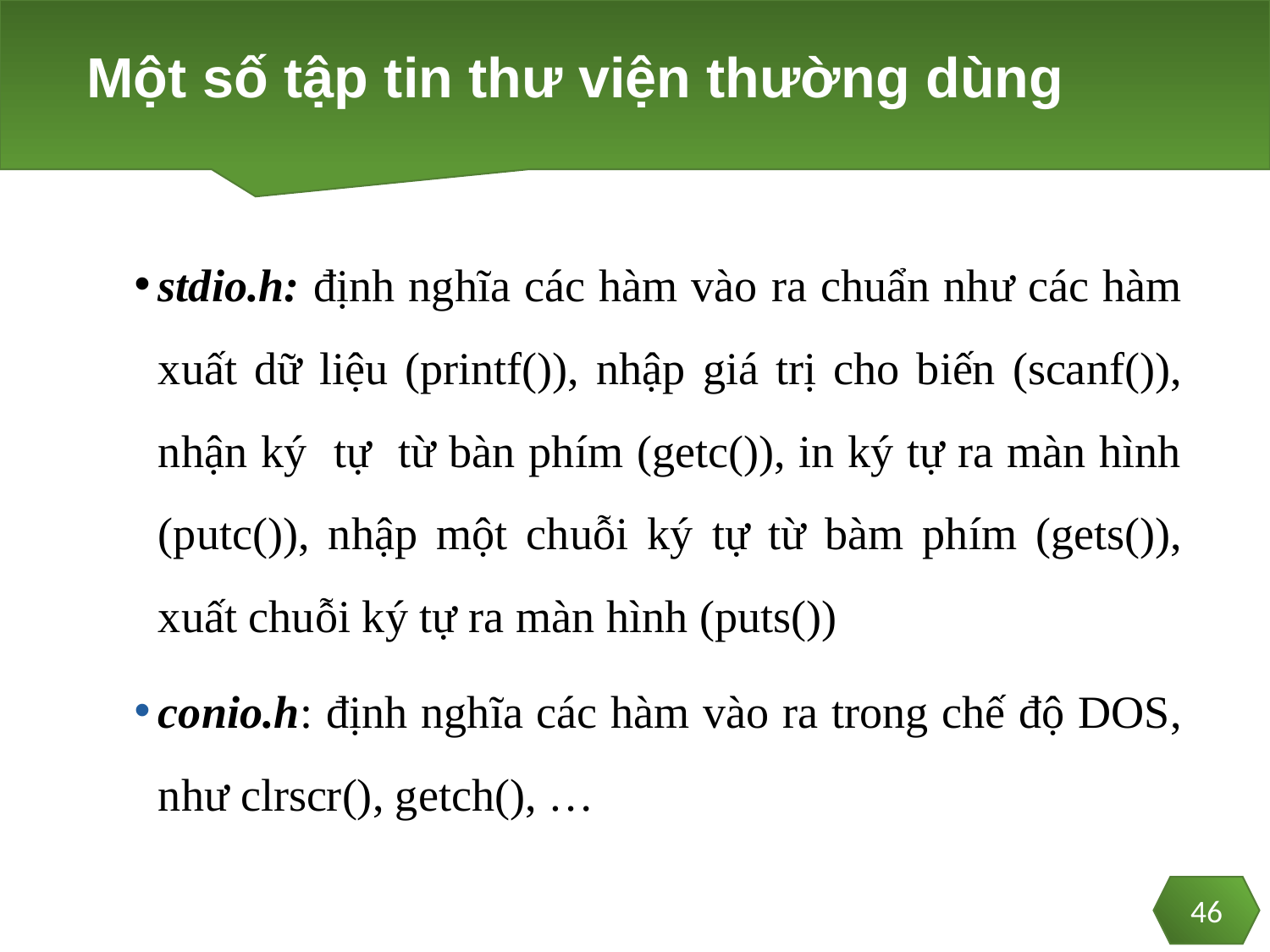

# Một số tập tin thư viện thường dùng
stdio.h: định nghĩa các hàm vào ra chuẩn như các hàm xuất dữ liệu (printf()), nhập giá trị cho biến (scanf()), nhận ký  tự  từ bàn phím (getc()), in ký tự ra màn hình (putc()), nhập một chuỗi ký tự từ bàm phím (gets()), xuất chuỗi ký tự ra màn hình (puts())
conio.h: định nghĩa các hàm vào ra trong chế độ DOS, như clrscr(), getch(), …